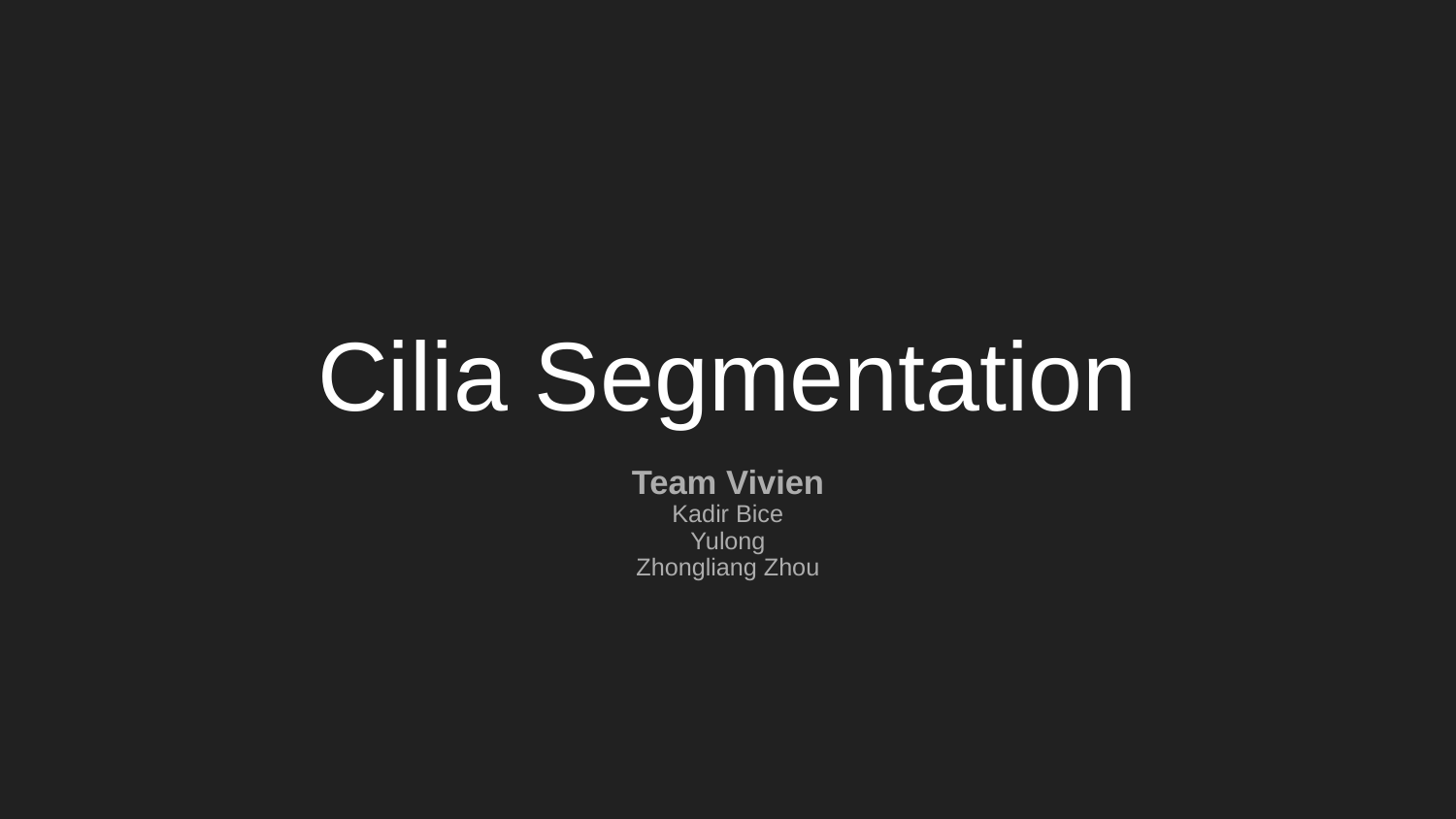

# Cilia Segmentation
Team Vivien
Kadir Bice
Yulong
Zhongliang Zhou